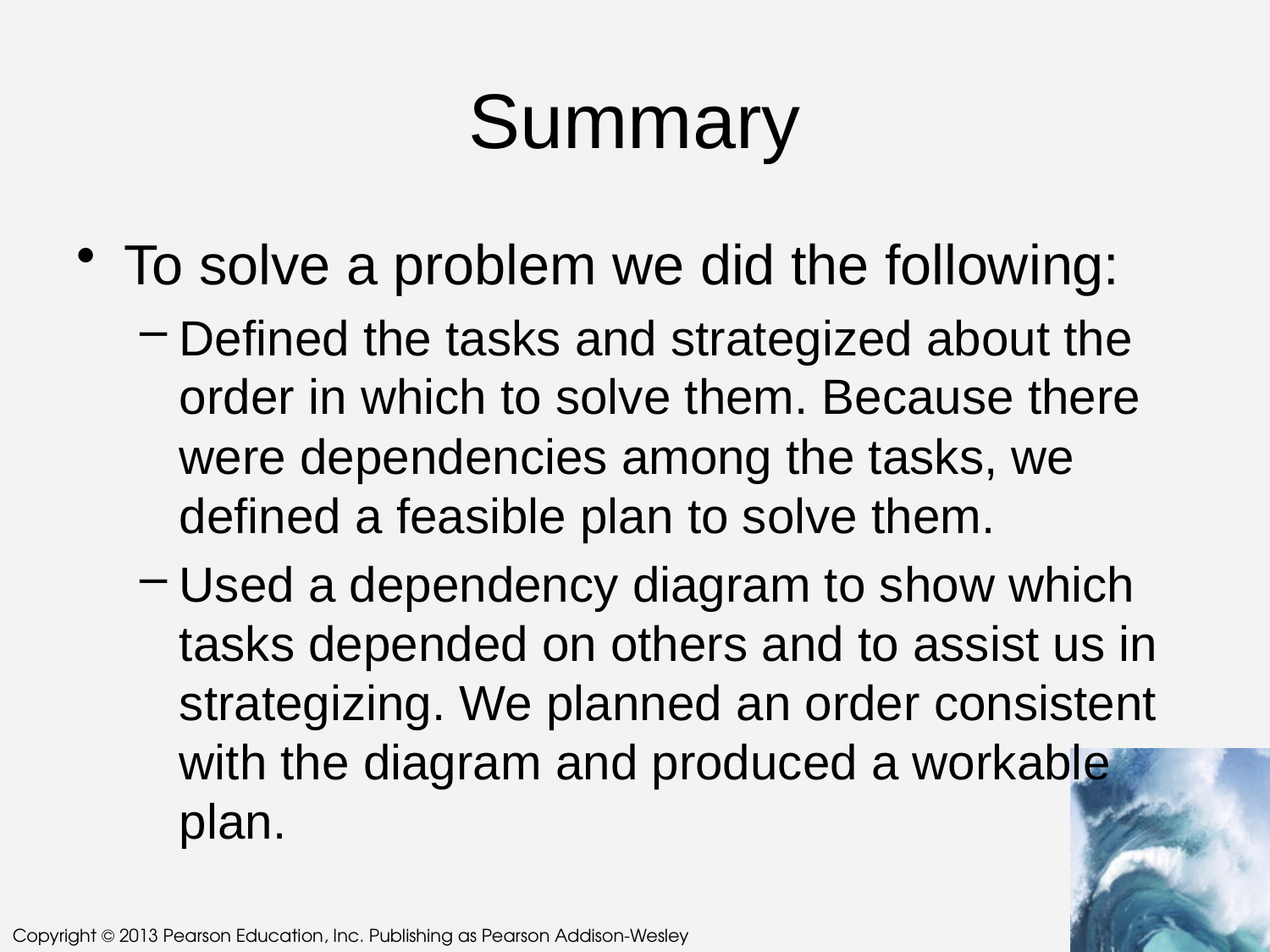

# Summary
To solve a problem we did the following:
Defined the tasks and strategized about the order in which to solve them. Because there were dependencies among the tasks, we defined a feasible plan to solve them.
Used a dependency diagram to show which tasks depended on others and to assist us in strategizing. We planned an order consistent with the diagram and produced a workable plan.